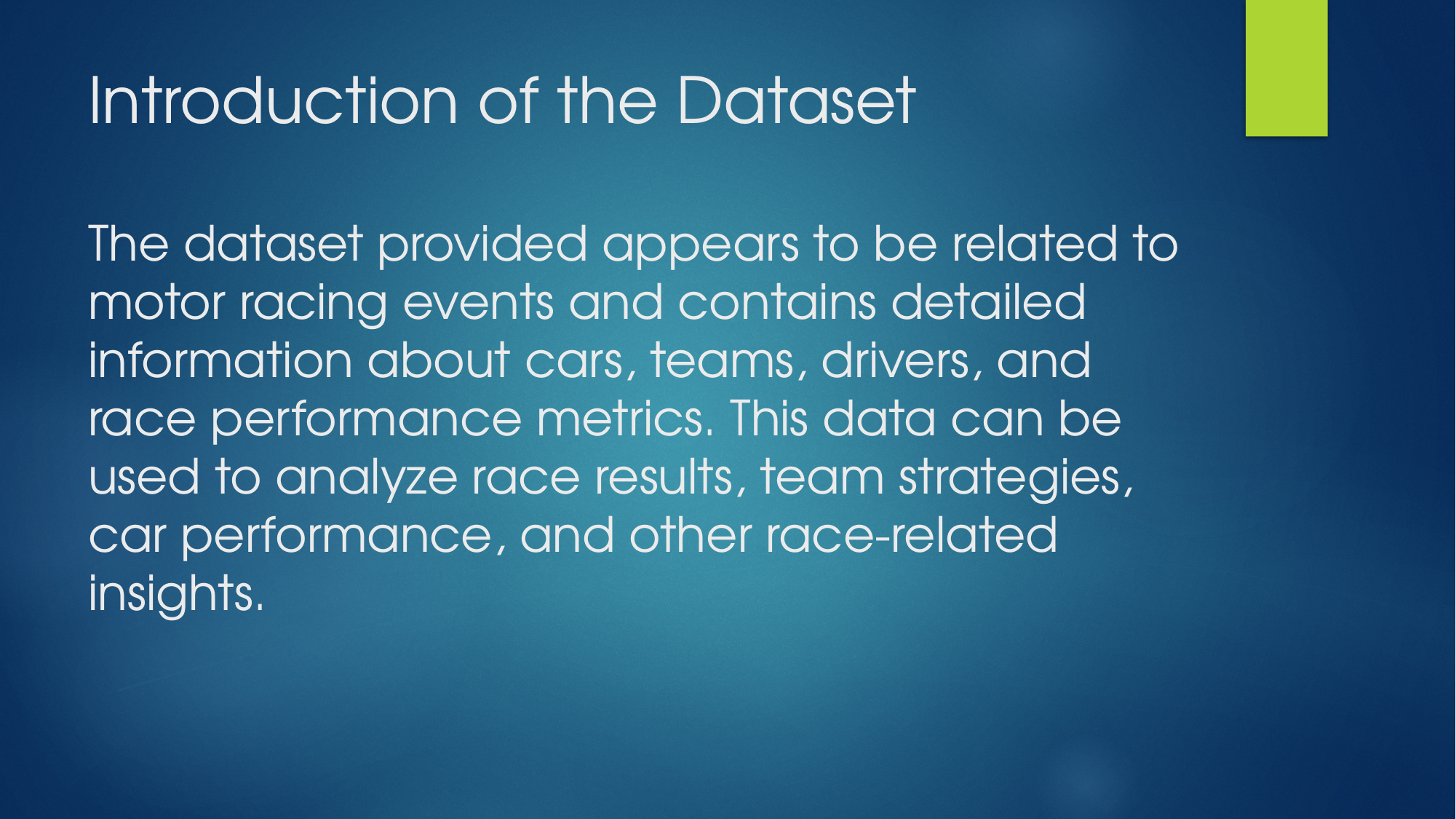

# Introduction of the Dataset The dataset provided appears to be related to motor racing events and contains detailed information about cars, teams, drivers, and race performance metrics. This data can be used to analyze race results, team strategies, car performance, and other race-related insights.